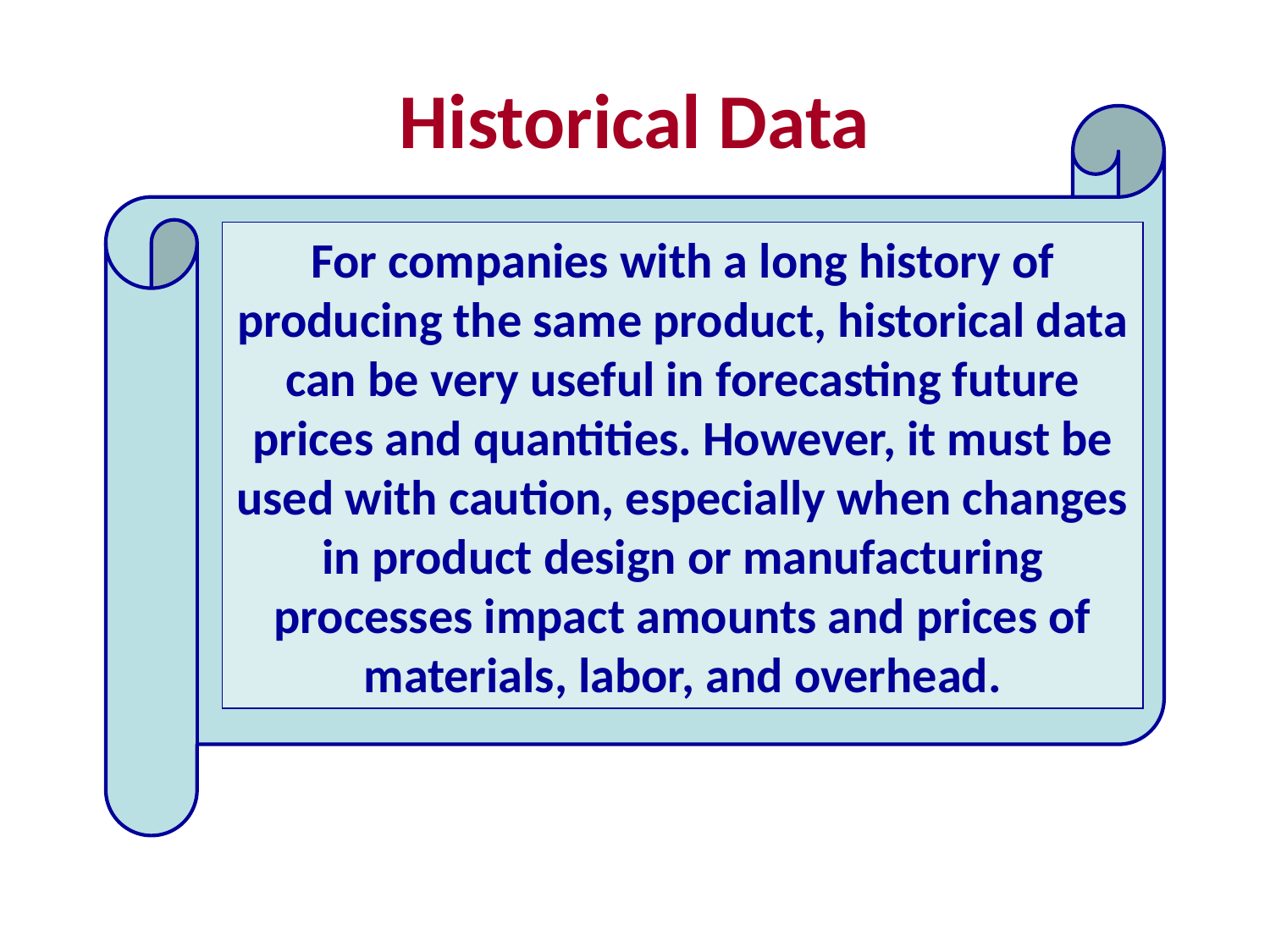

# Historical Data

For companies with a long history of producing the same product, historical data can be very useful in forecasting future prices and quantities. However, it must be used with caution, especially when changes in product design or manufacturing processes impact amounts and prices of materials, labor, and overhead.